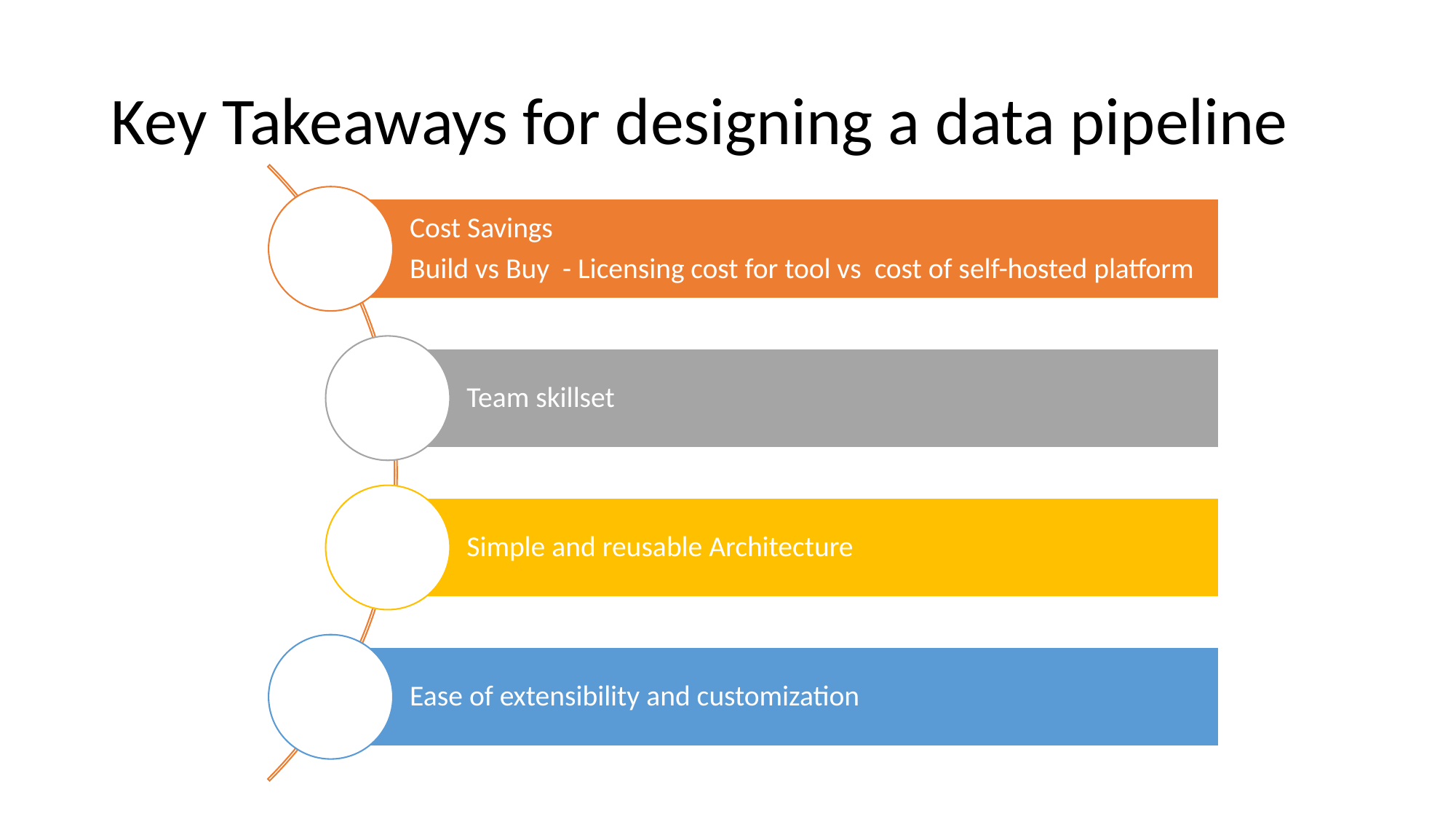

# Key Takeaways for designing a data pipeline
Cost Savings
Build vs Buy  - Licensing cost for tool vs  cost of self-hosted platform
Team skillset
Simple and reusable Architecture
Ease of extensibility and customization